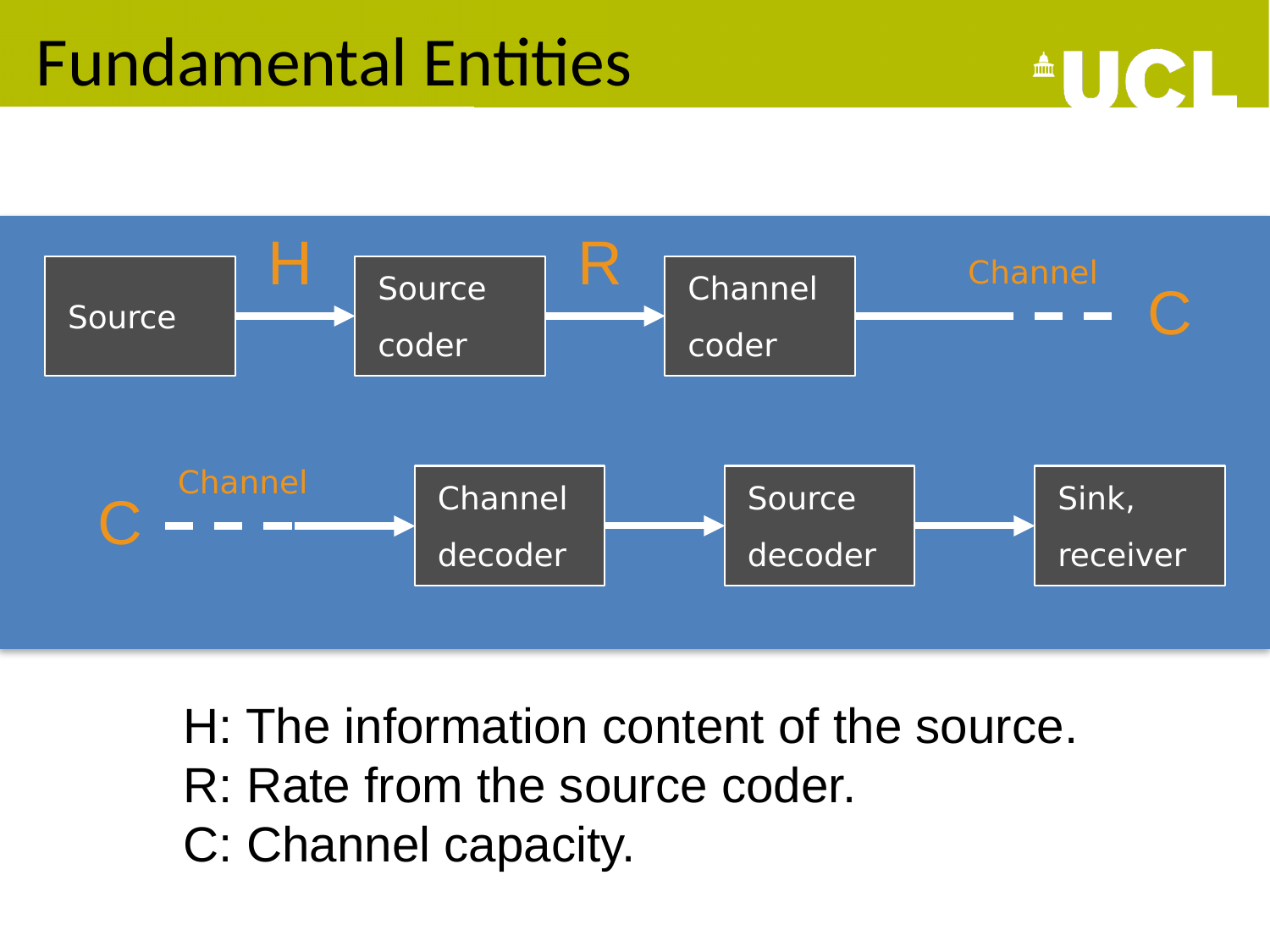

Fundamental Entities
H
R

Channel

Source

Source
coder

Channel
coder

C
Channel

Channel
decoder

Source
decoder

Sink,
receiver

C
H: The information content of the source.
R: Rate from the source coder.
C: Channel capacity.